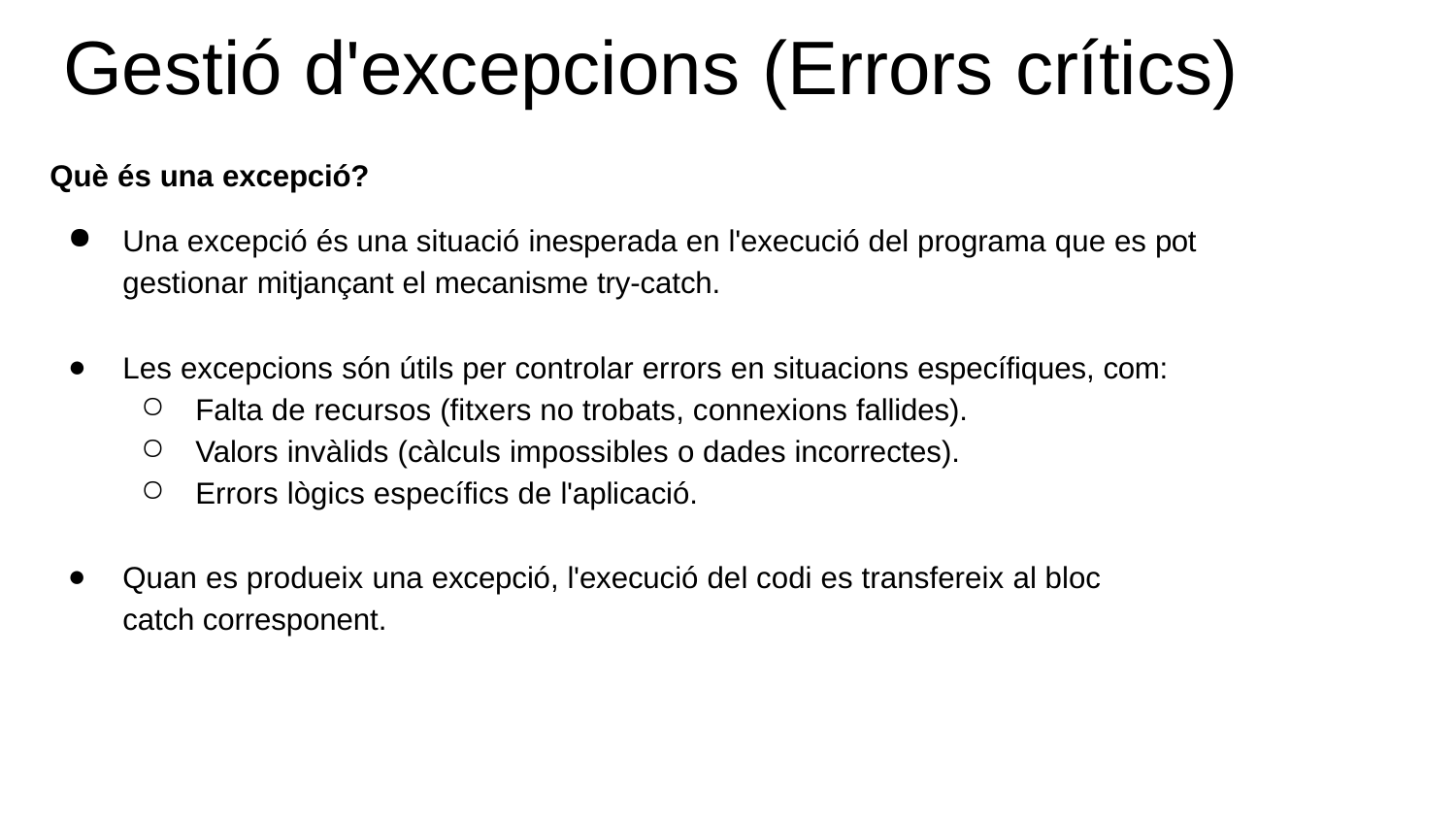

# Gestió d'excepcions (Errors crítics)
Què és una excepció?
Una excepció és una situació inesperada en l'execució del programa que es pot gestionar mitjançant el mecanisme try-catch.

Les excepcions són útils per controlar errors en situacions específiques, com:
Falta de recursos (fitxers no trobats, connexions fallides).
Valors invàlids (càlculs impossibles o dades incorrectes).
Errors lògics específics de l'aplicació.

Quan es produeix una excepció, l'execució del codi es transfereix al bloc catch corresponent.